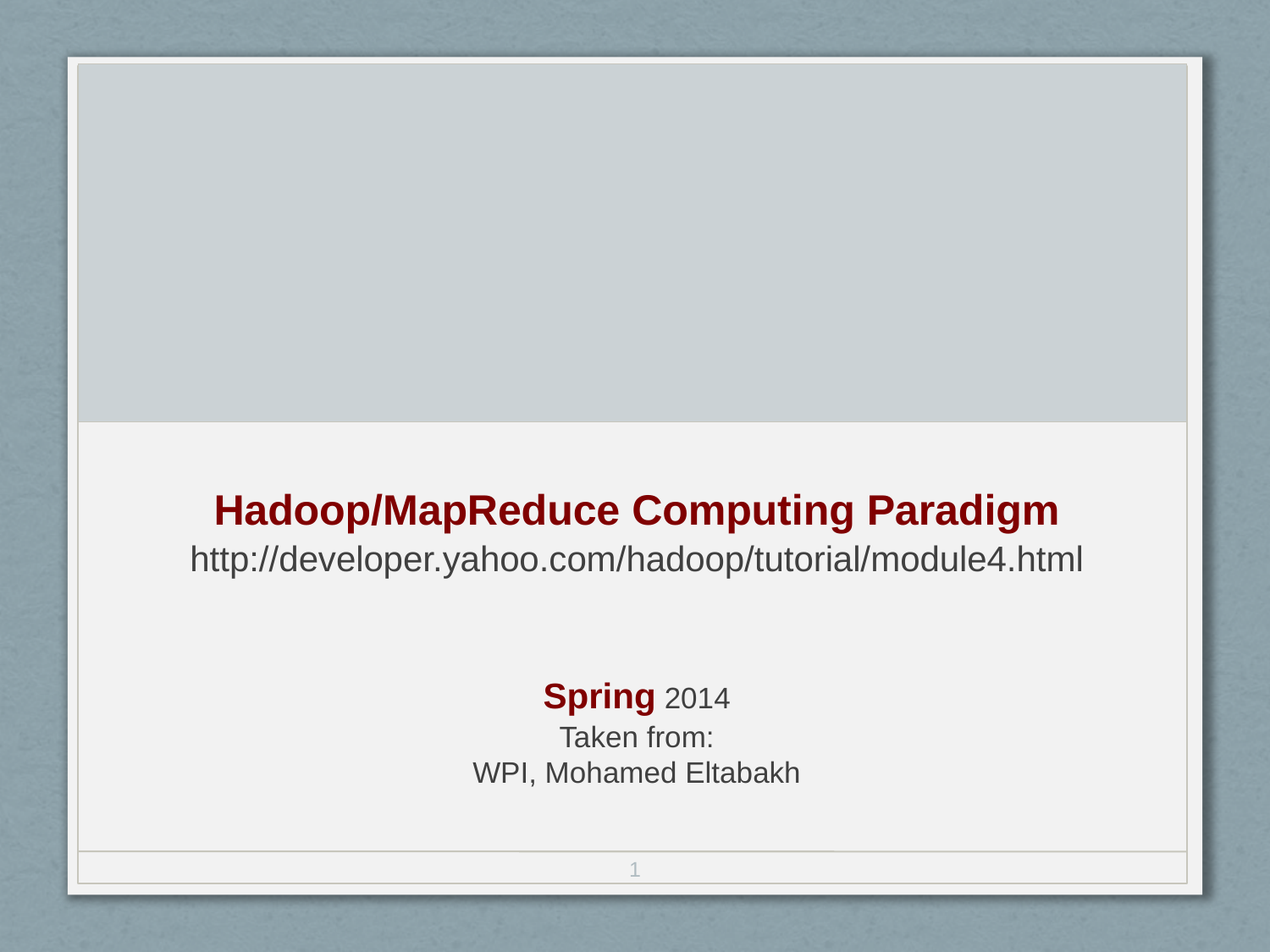

Hadoop/MapReduce Computing Paradigm
http://developer.yahoo.com/hadoop/tutorial/module4.html

Spring 2014
Taken from:
WPI, Mohamed Eltabakh
1